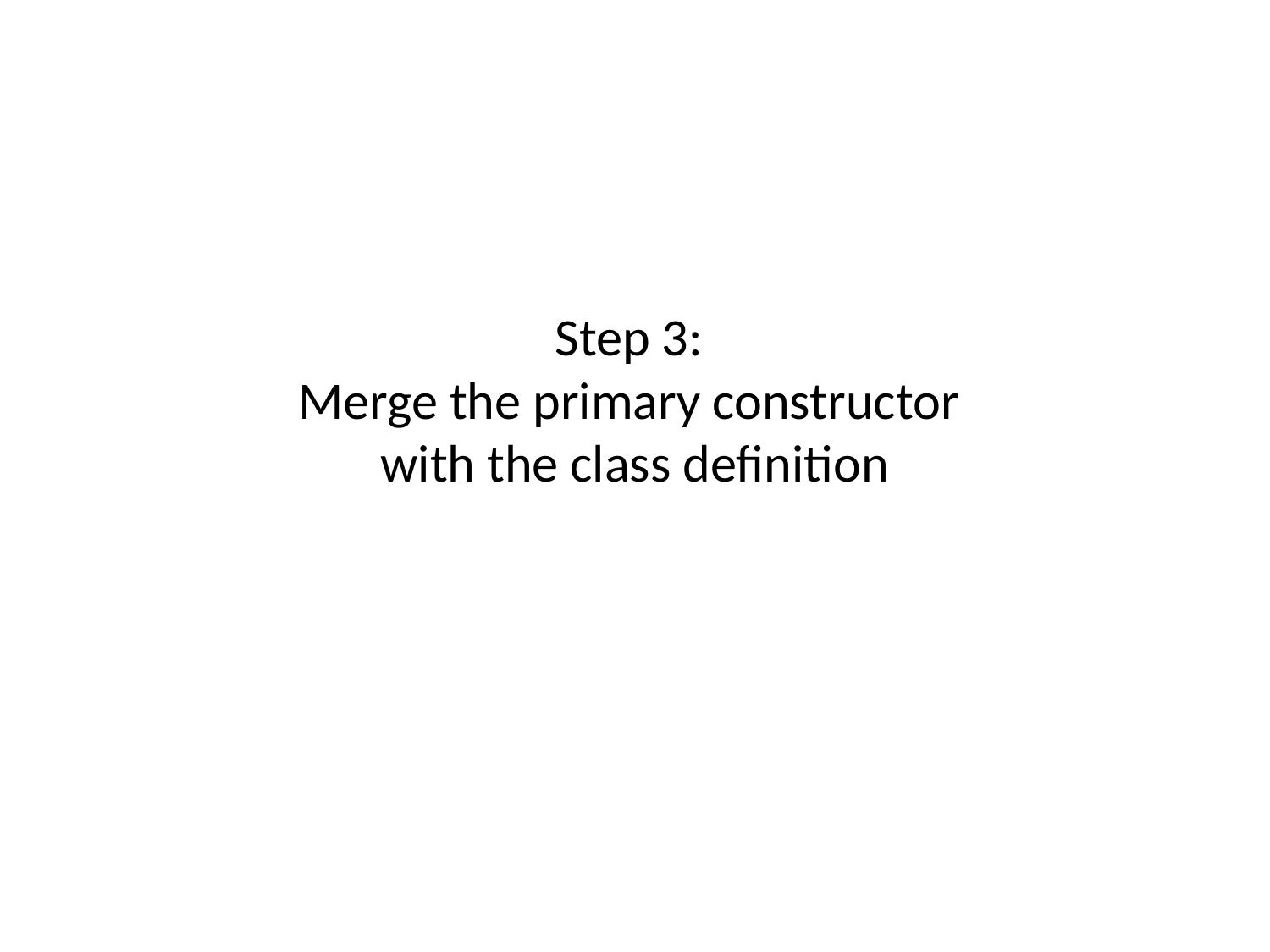

# Step 3: Merge the primary constructor with the class definition